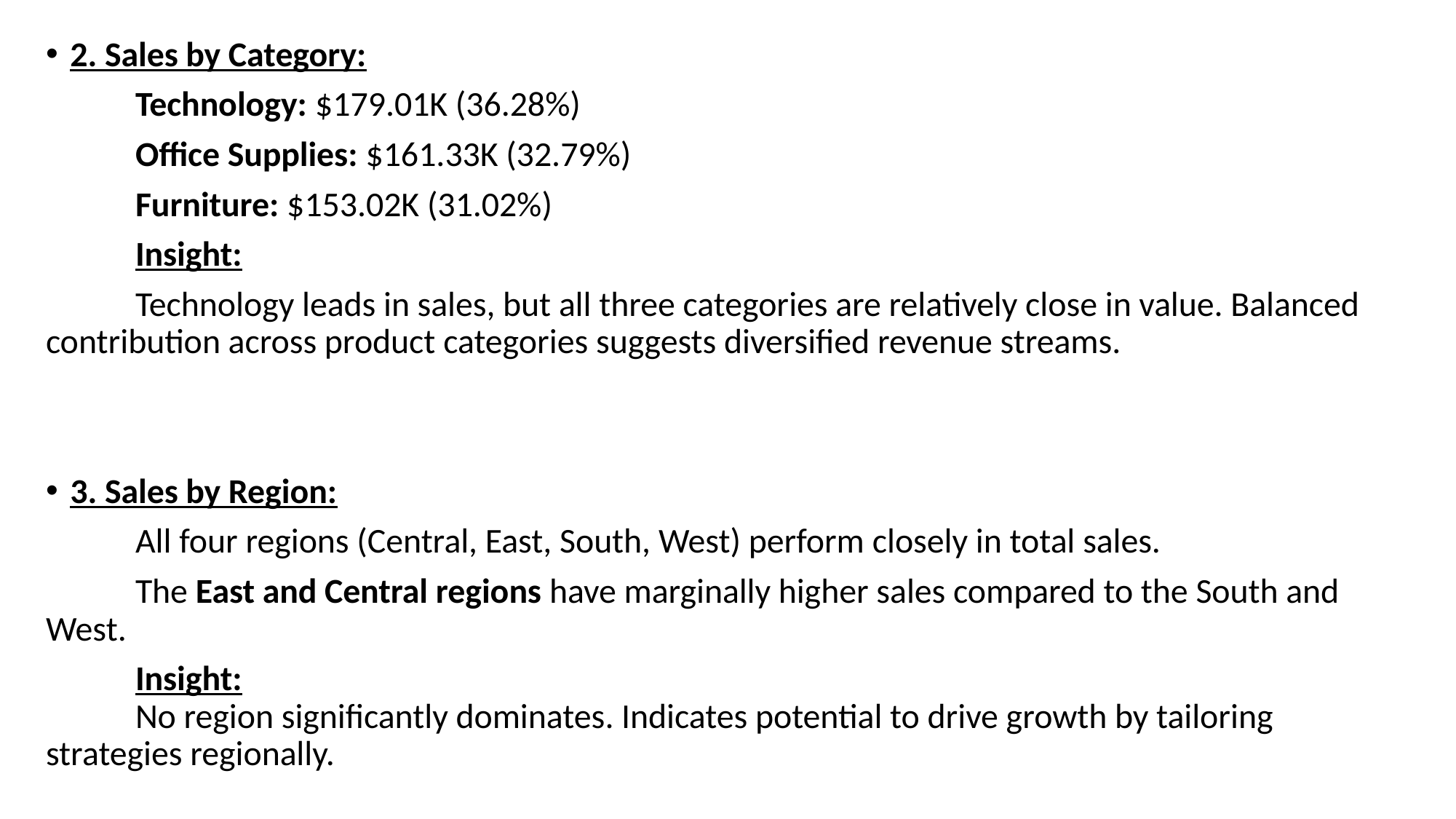

2. Sales by Category:
	Technology: $179.01K (36.28%)
	Office Supplies: $161.33K (32.79%)
	Furniture: $153.02K (31.02%)
	Insight:
		Technology leads in sales, but all three categories are relatively close in value. Balanced contribution across product categories suggests diversified revenue streams.

3. Sales by Region:
	All four regions (Central, East, South, West) perform closely in total sales.
	The East and Central regions have marginally higher sales compared to the South and West.
	Insight:
		No region significantly dominates. Indicates potential to drive growth by tailoring strategies regionally.